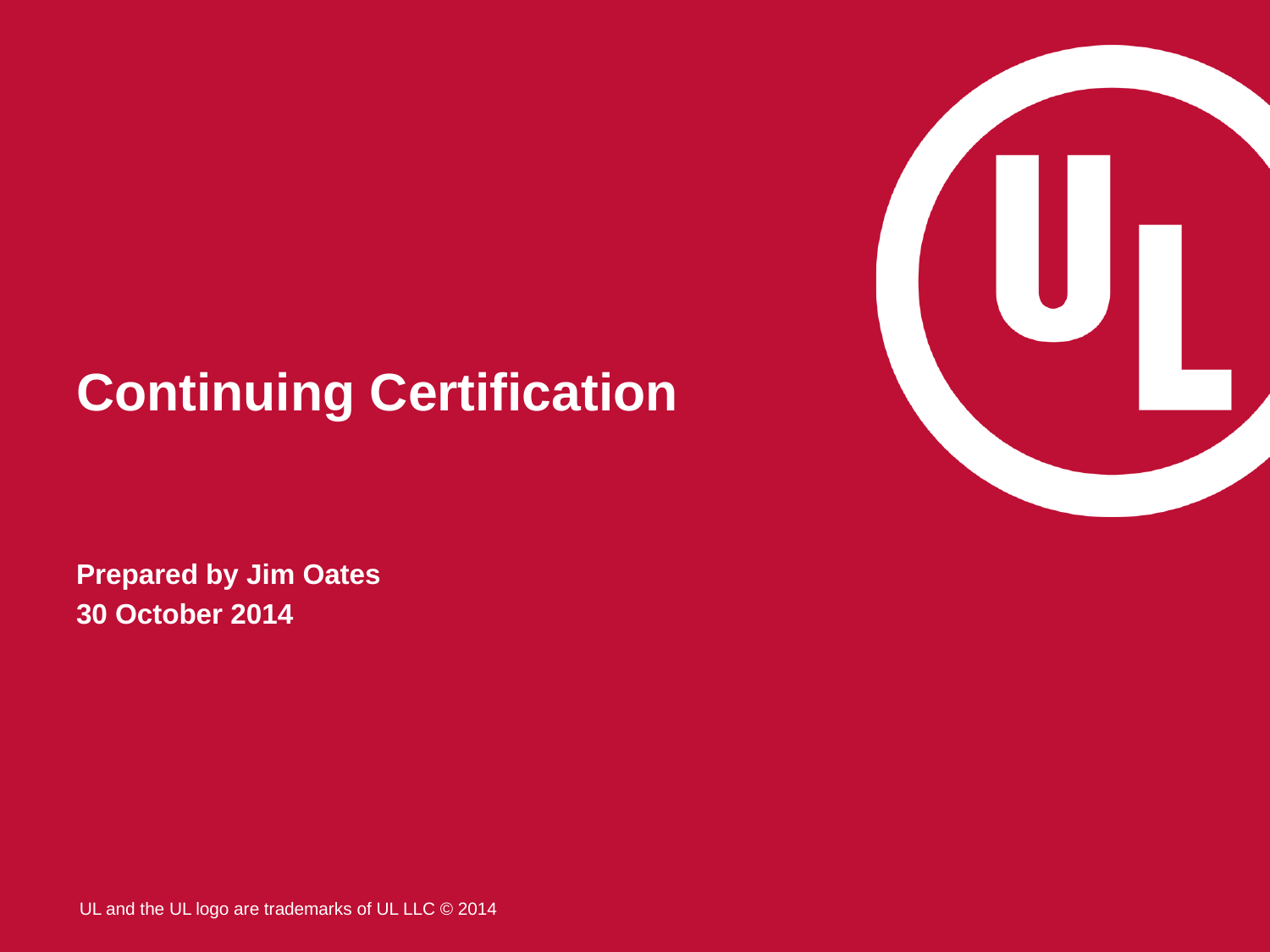

# Continuing Certification
Prepared by Jim Oates
30 October 2014